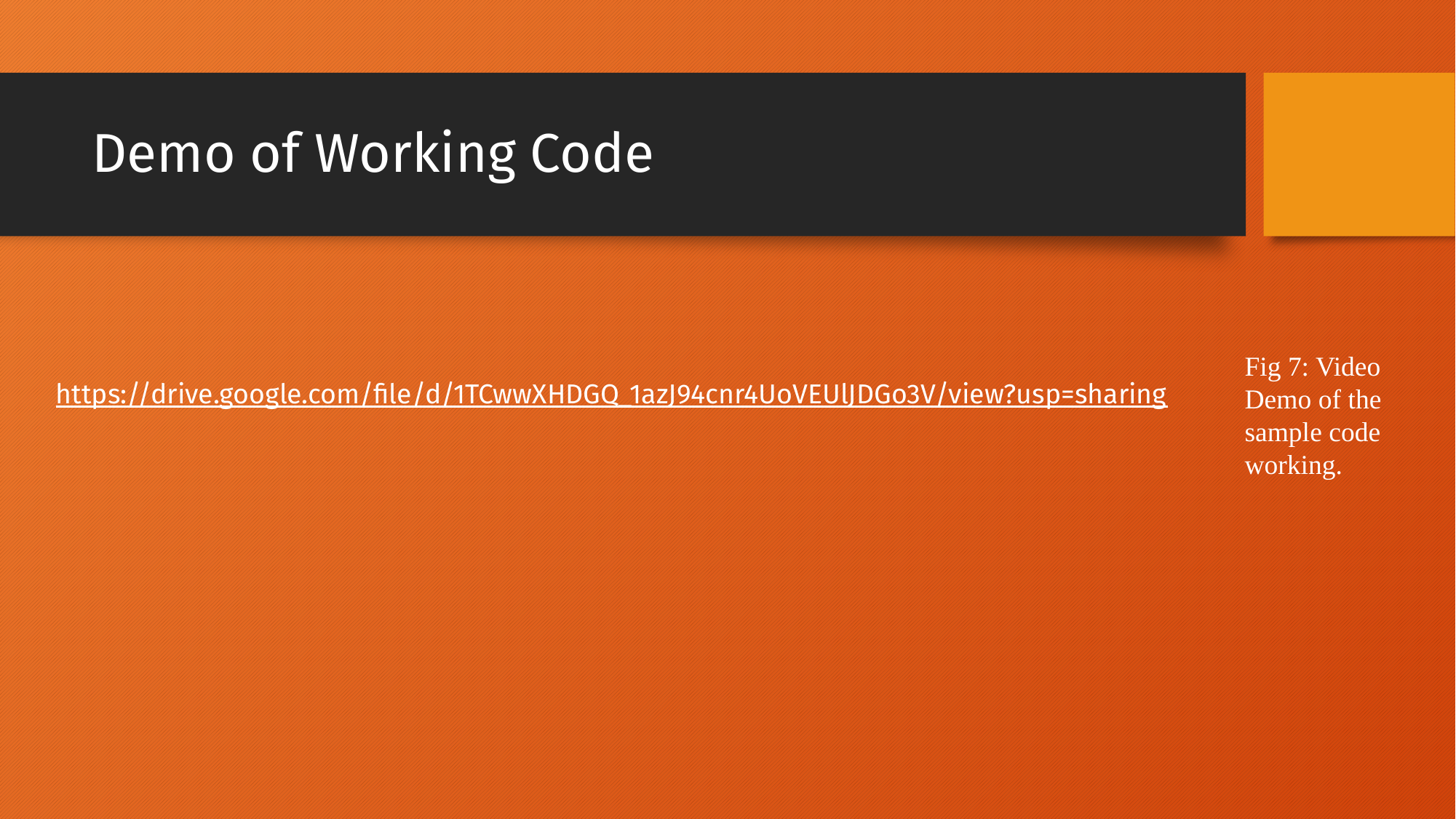

# Demo of Working Code

Fig 7: Video Demo of the sample code working.
https://drive.google.com/file/d/1TCwwXHDGQ_1azJ94cnr4UoVEUlJDGo3V/view?usp=sharing